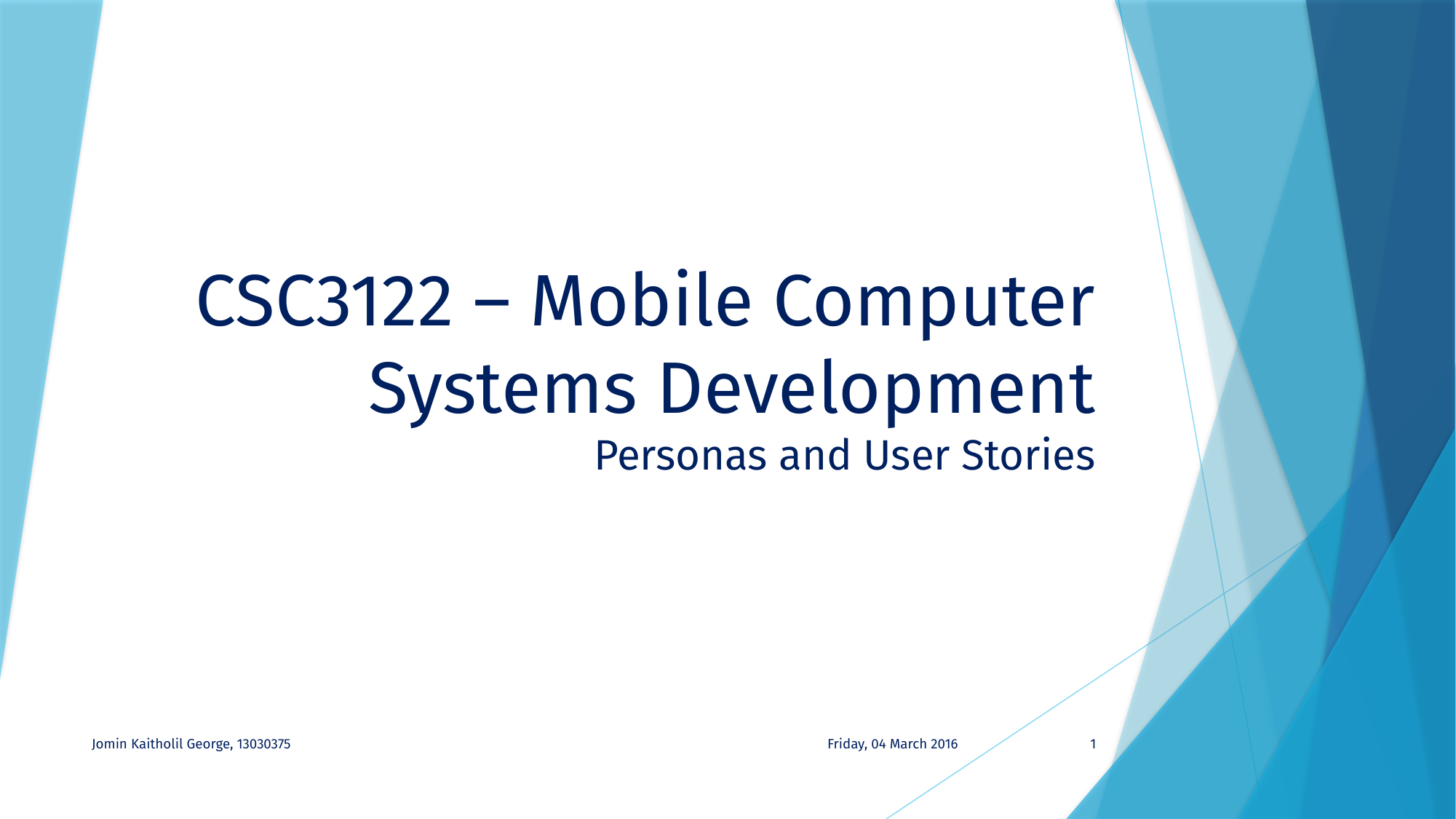

# CSC3122 – Mobile Computer Systems Development Personas and User Stories
Jomin Kaitholil George, 13030375
Friday, 04 March 2016
1